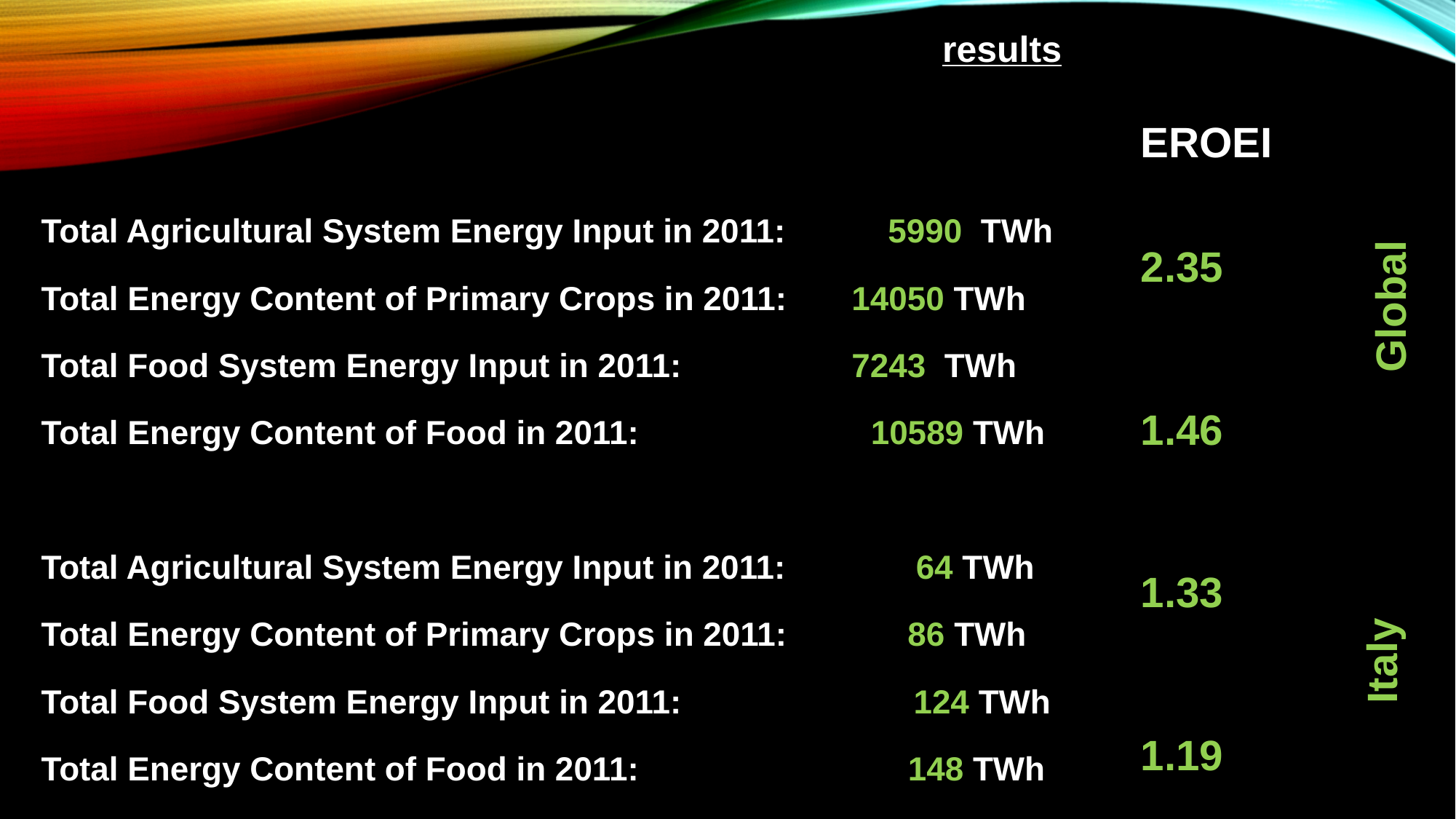

results
EROEI

2.35

1.46

1.33

1.19
Total Agricultural System Energy Input in 2011:           5990  TWh
Total Energy Content of Primary Crops in 2011: 	     14050 TWh
Total Food System Energy Input in 2011:           	     7243  TWh
Total Energy Content of Food in 2011:                         10589 TWh

Total Agricultural System Energy Input in 2011:              64 TWh
Total Energy Content of Primary Crops in 2011:             86 TWh
Total Food System Energy Input in 2011:                         124 TWh
Total Energy Content of Food in 2011:                             148 TWh

Global
Italy